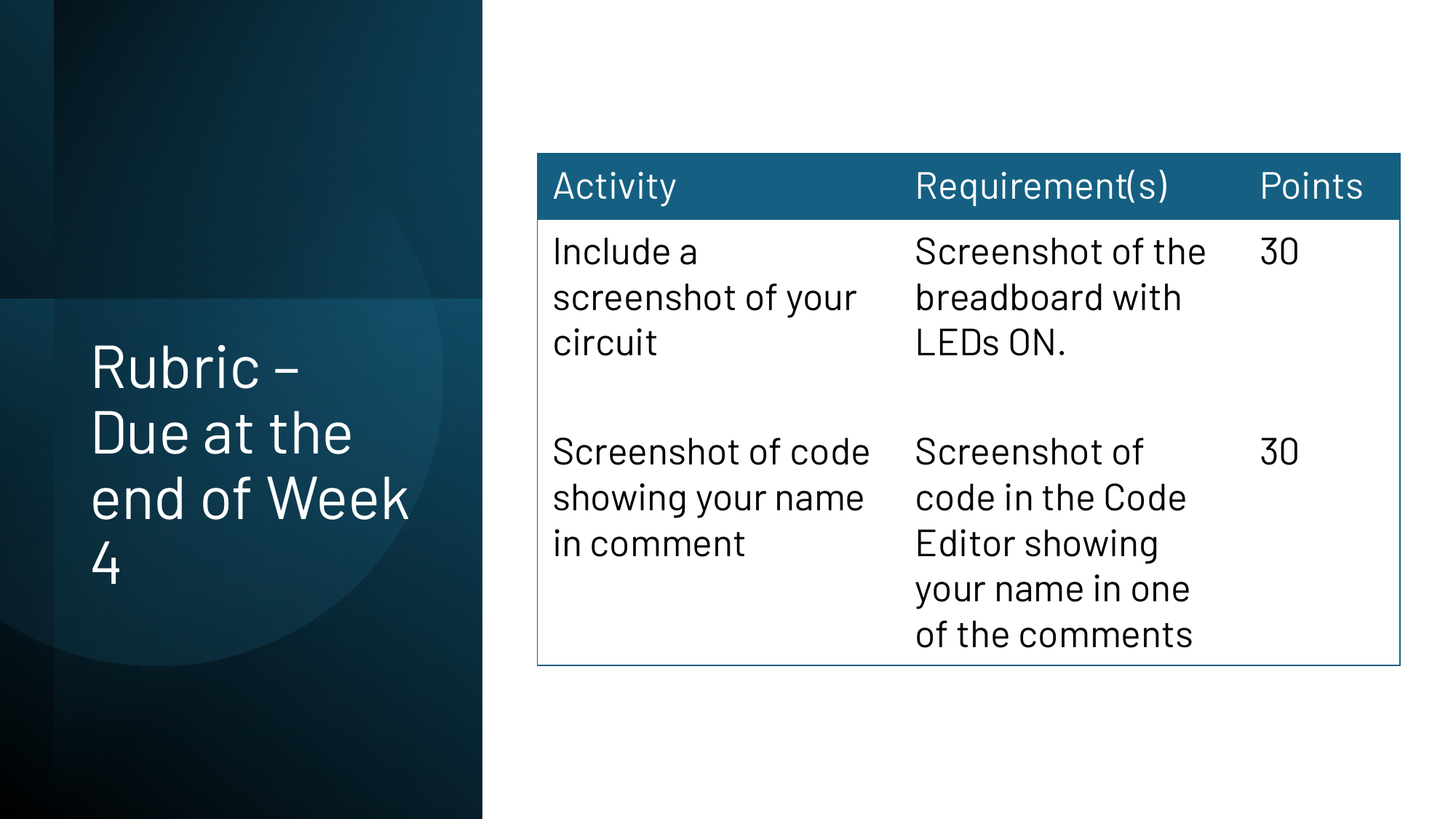

| Activity | Requirement(s) | Points |
| --- | --- | --- |
| Include a screenshot of your circuit | Screenshot of the breadboard with LEDs ON. | 30 |
| Screenshot of code showing your name in comment | Screenshot of code in the Code Editor showing your name in one of the comments | 30 |

# Rubric – Due at the end of Week 4